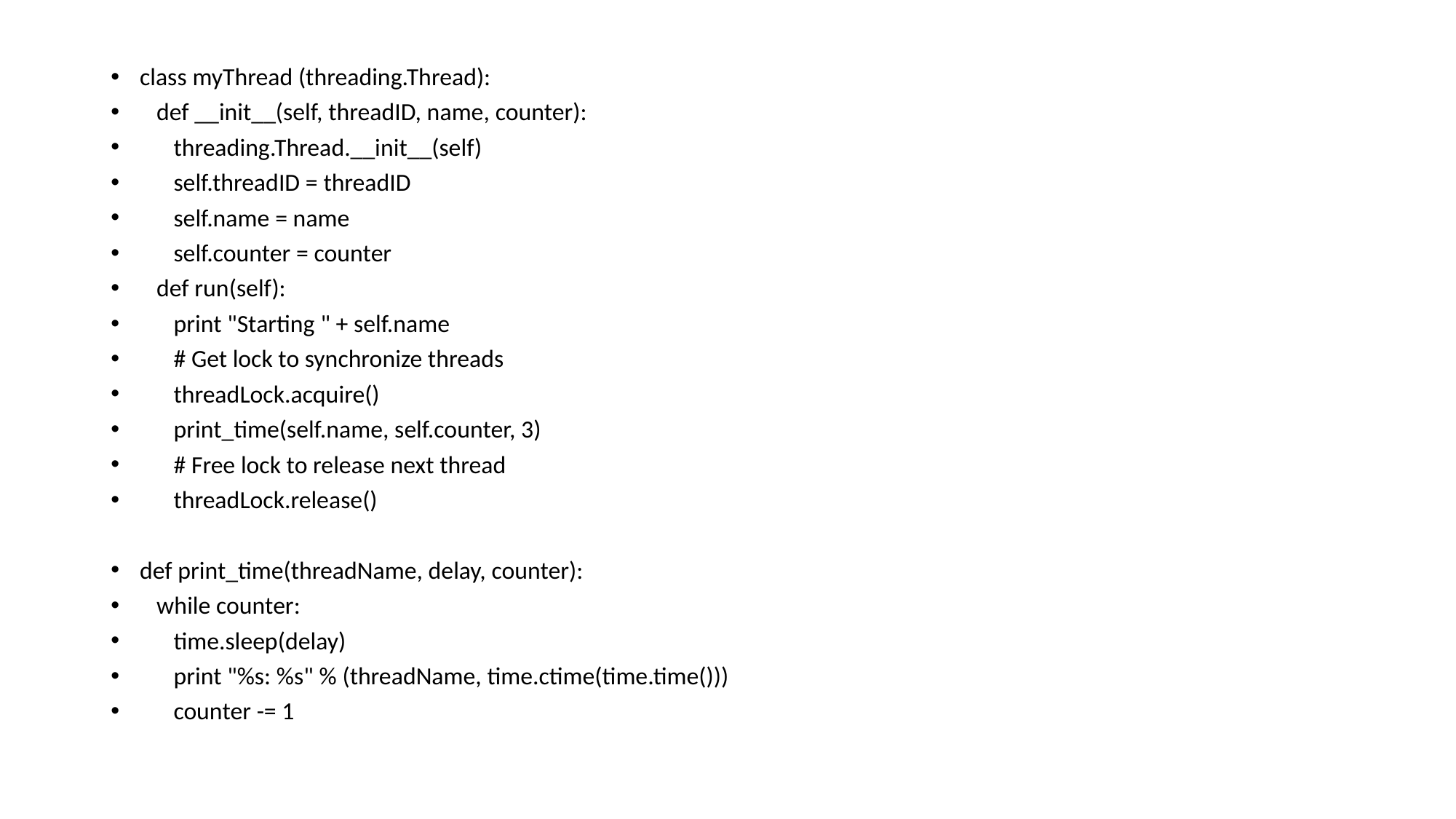

class myThread (threading.Thread):
   def __init__(self, threadID, name, counter):
      threading.Thread.__init__(self)
      self.threadID = threadID
      self.name = name
      self.counter = counter
   def run(self):
      print "Starting " + self.name
      # Get lock to synchronize threads
      threadLock.acquire()
      print_time(self.name, self.counter, 3)
      # Free lock to release next thread
      threadLock.release()

def print_time(threadName, delay, counter):
   while counter:
      time.sleep(delay)
      print "%s: %s" % (threadName, time.ctime(time.time()))
      counter -= 1